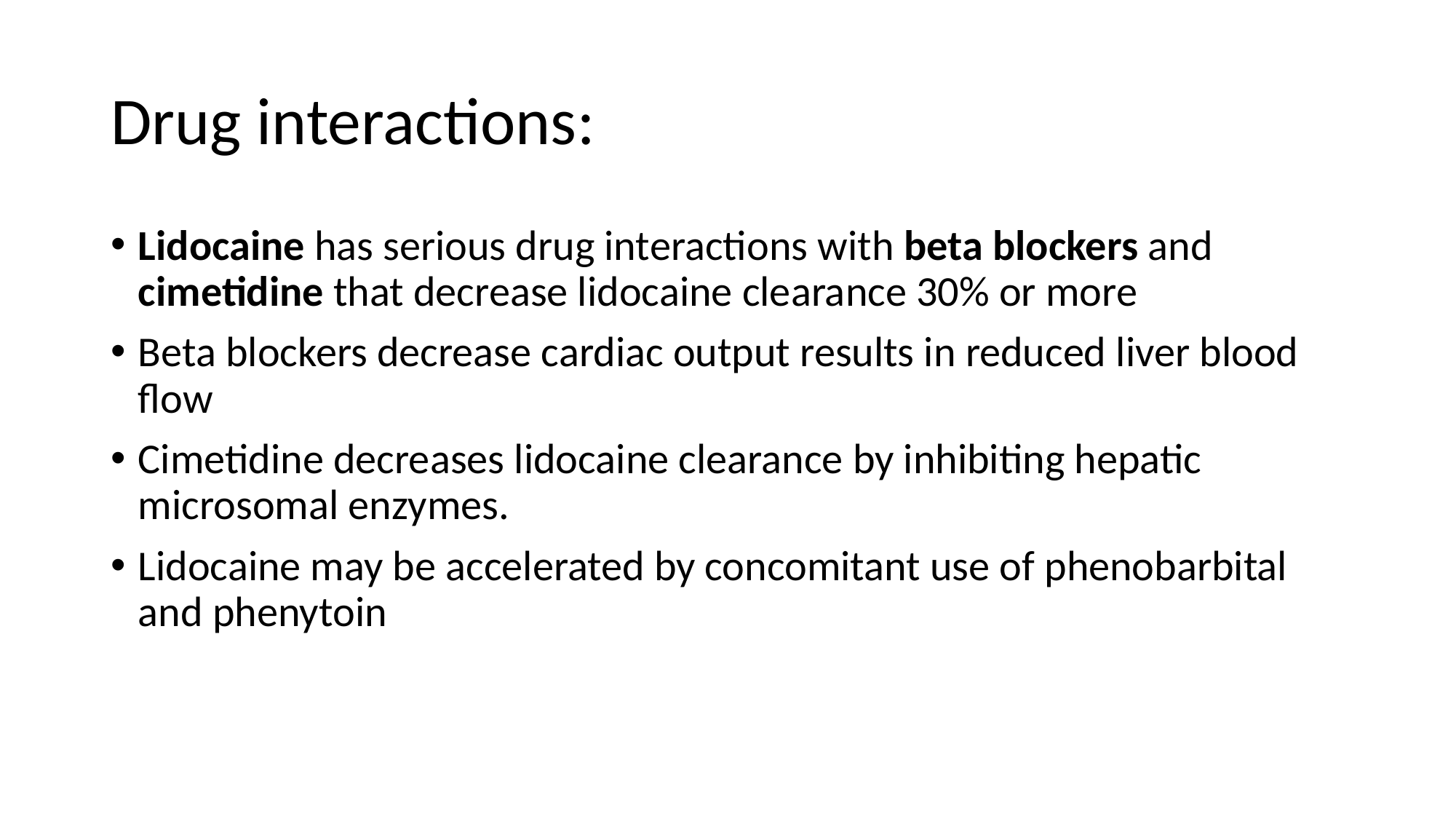

# Drug interactions:
Lidocaine has serious drug interactions with beta blockers and cimetidine that decrease lidocaine clearance 30% or more
Beta blockers decrease cardiac output results in reduced liver blood flow
Cimetidine decreases lidocaine clearance by inhibiting hepatic microsomal enzymes.
Lidocaine may be accelerated by concomitant use of phenobarbital and phenytoin